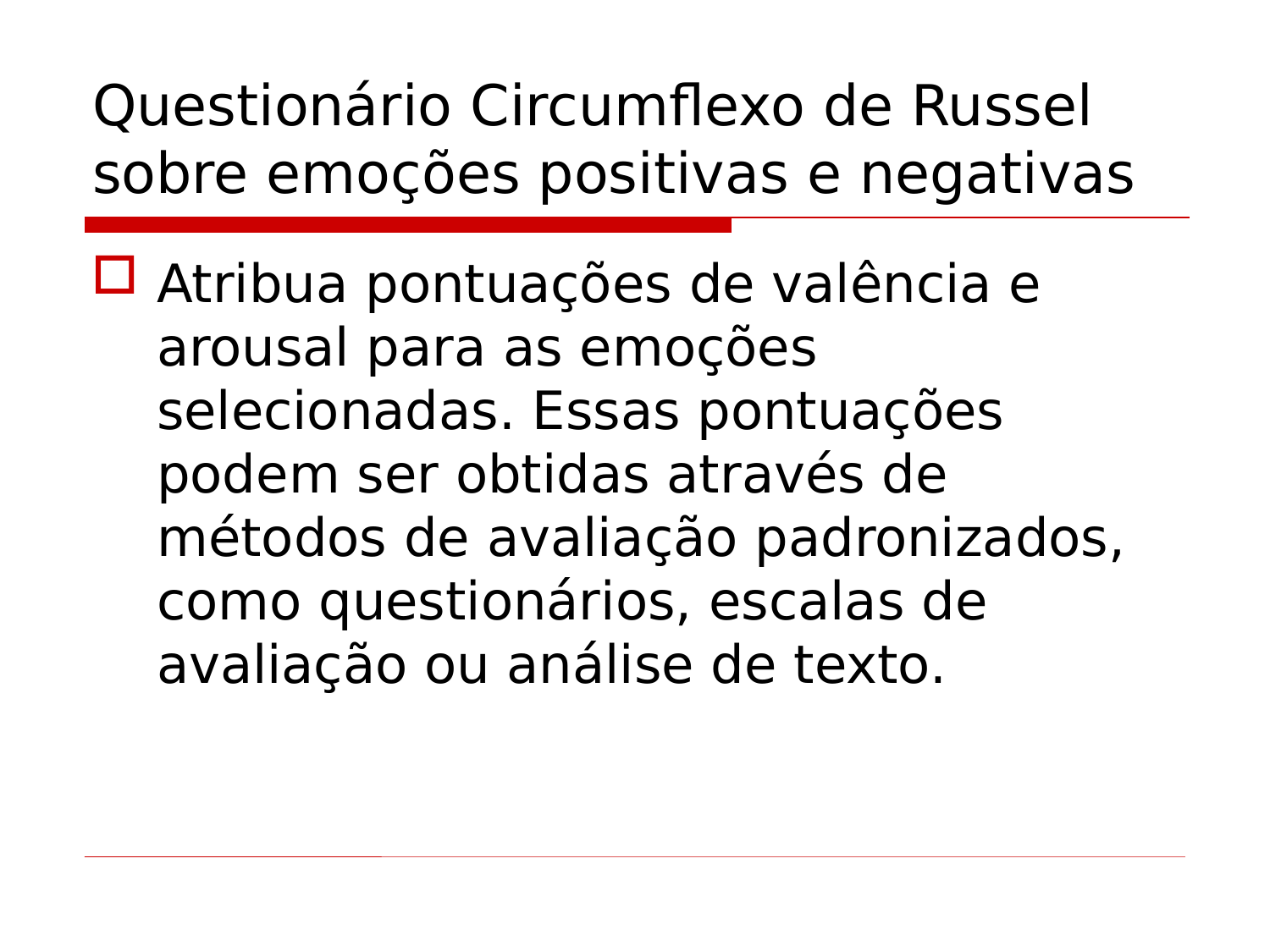

# Questionário Circumflexo de Russel sobre emoções positivas e negativas
Atribua pontuações de valência e arousal para as emoções selecionadas. Essas pontuações podem ser obtidas através de métodos de avaliação padronizados, como questionários, escalas de avaliação ou análise de texto.